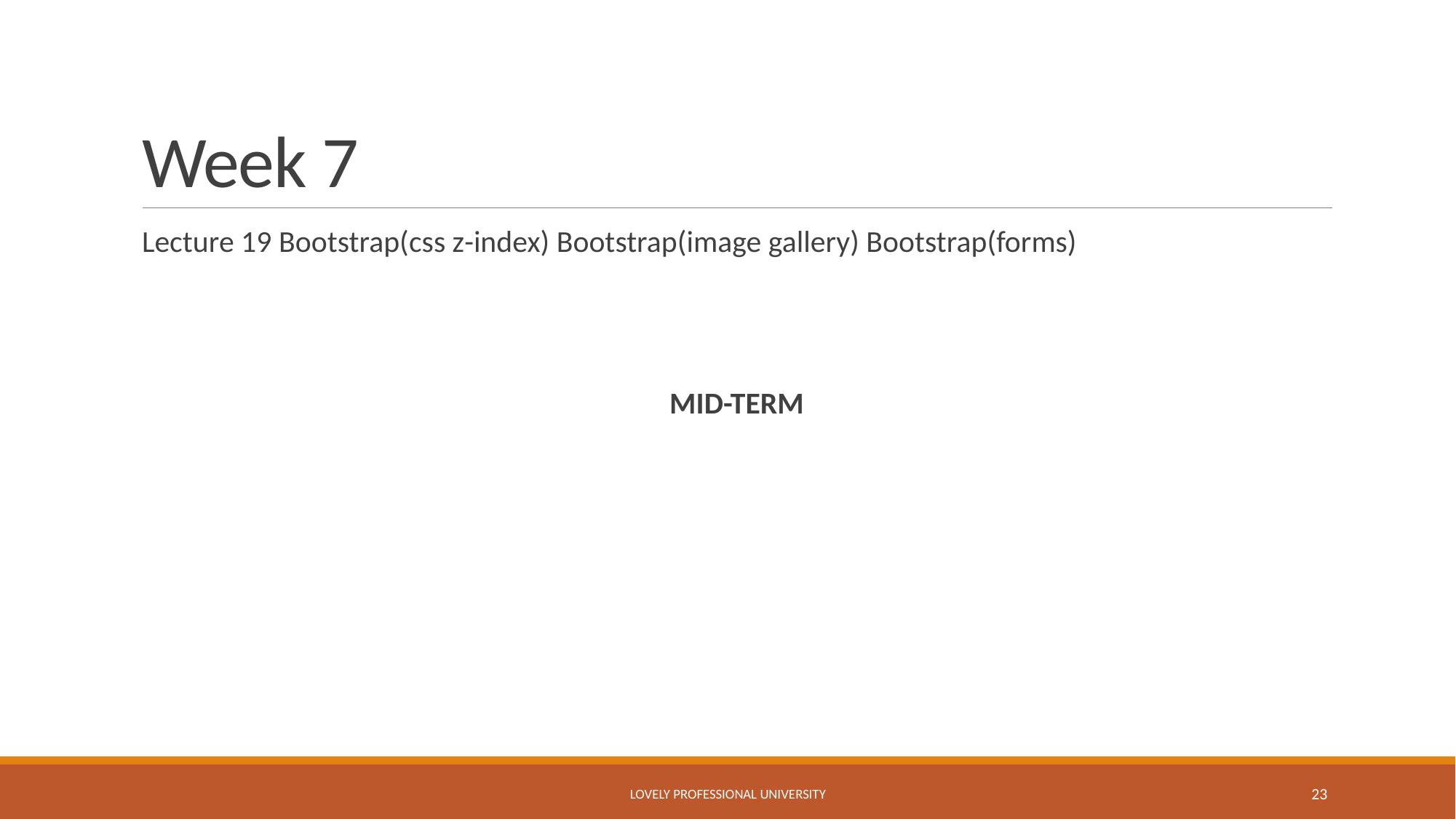

# Week 7
Lecture 19 Bootstrap(css z-index) Bootstrap(image gallery) Bootstrap(forms)

MID-TERM
Lovely Professional University
23